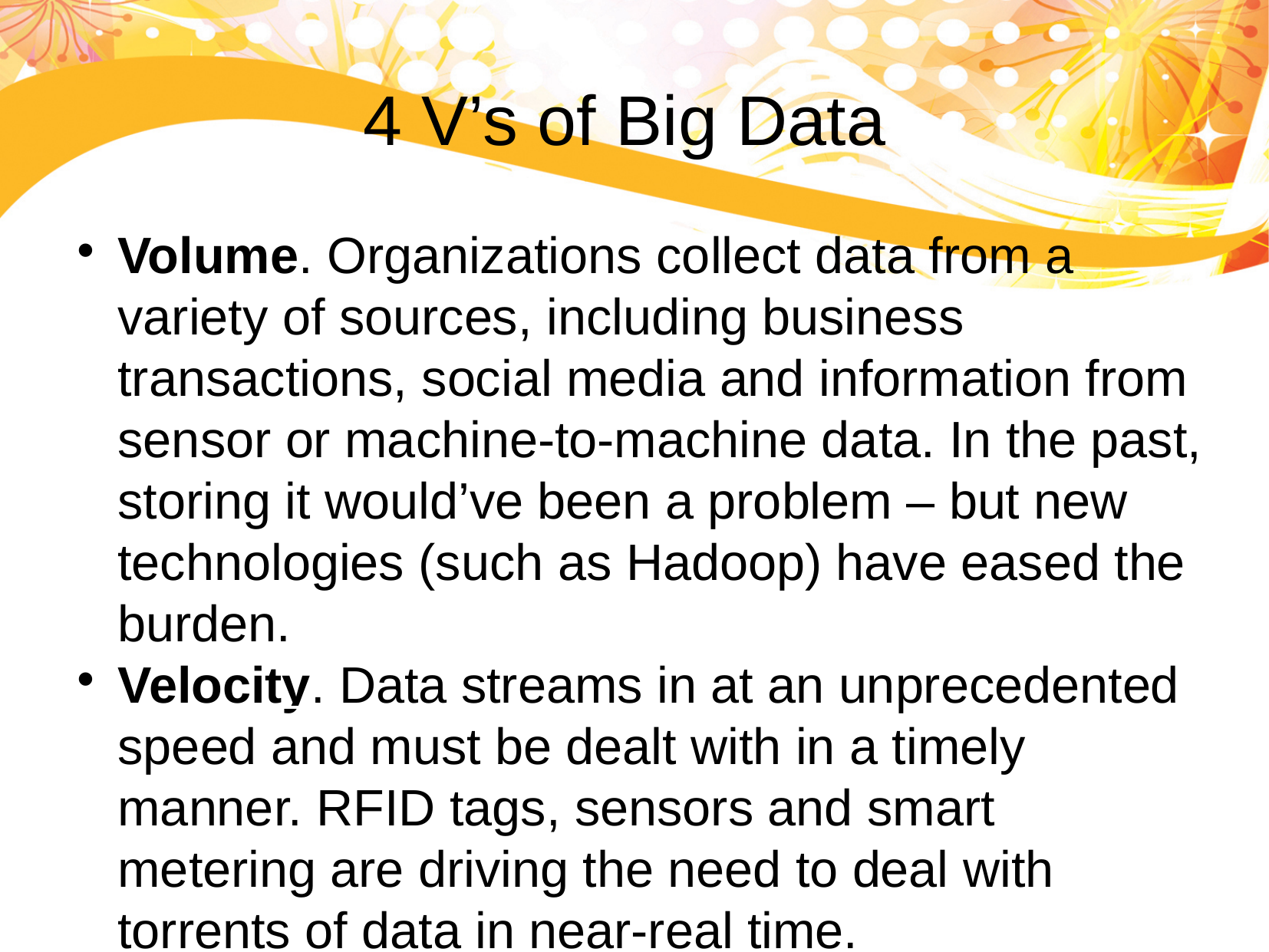

4 V’s of Big Data
Volume. Organizations collect data from a variety of sources, including business transactions, social media and information from sensor or machine-to-machine data. In the past, storing it would’ve been a problem – but new technologies (such as Hadoop) have eased the burden.
Velocity. Data streams in at an unprecedented speed and must be dealt with in a timely manner. RFID tags, sensors and smart metering are driving the need to deal with torrents of data in near-real time.